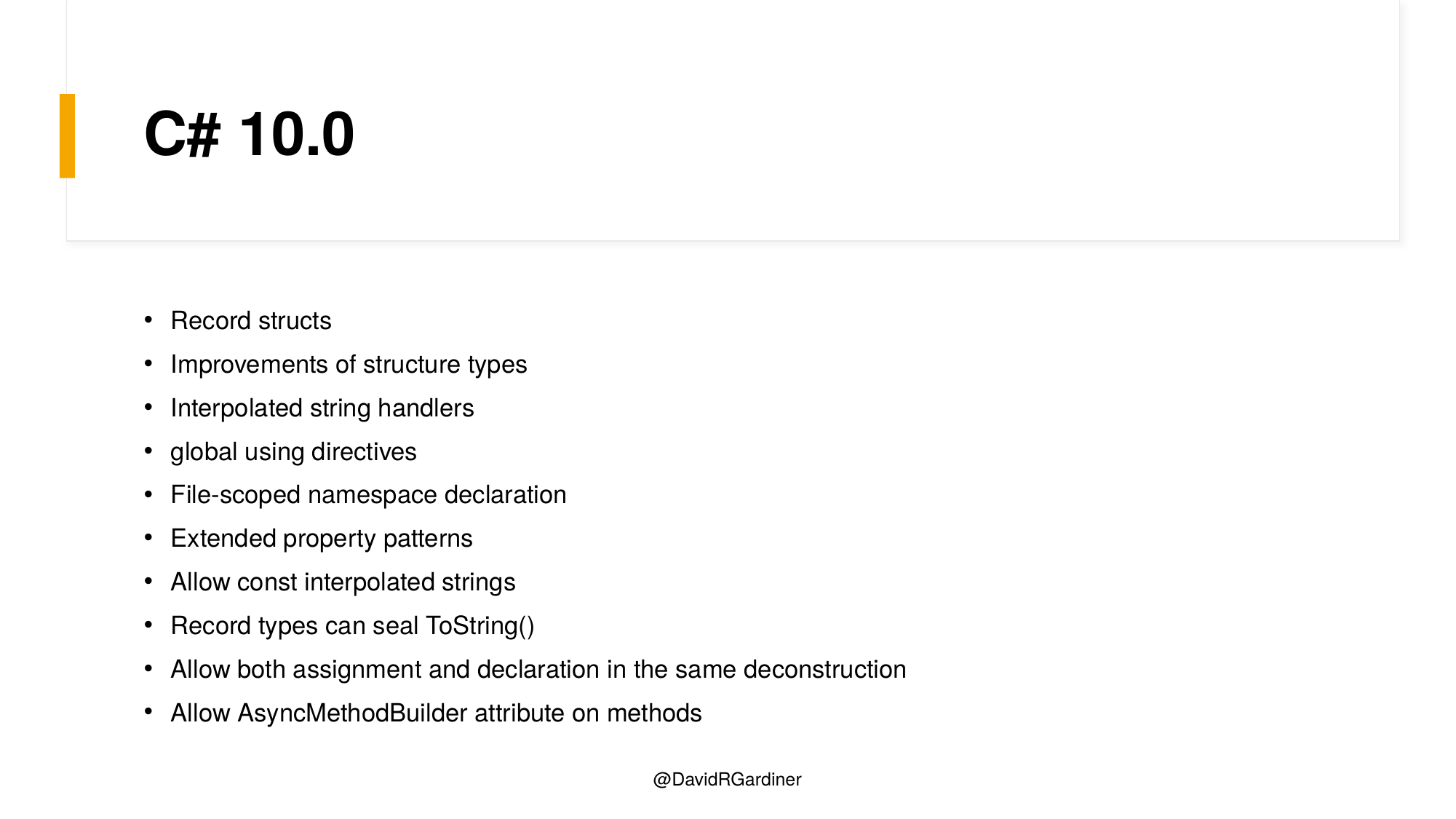

# C# 10.0
Record structs
Improvements of structure types
Interpolated string handlers
global using directives
File-scoped namespace declaration
Extended property patterns
Allow const interpolated strings
Record types can seal ToString()
Allow both assignment and declaration in the same deconstruction
Allow AsyncMethodBuilder attribute on methods
@DavidRGardiner